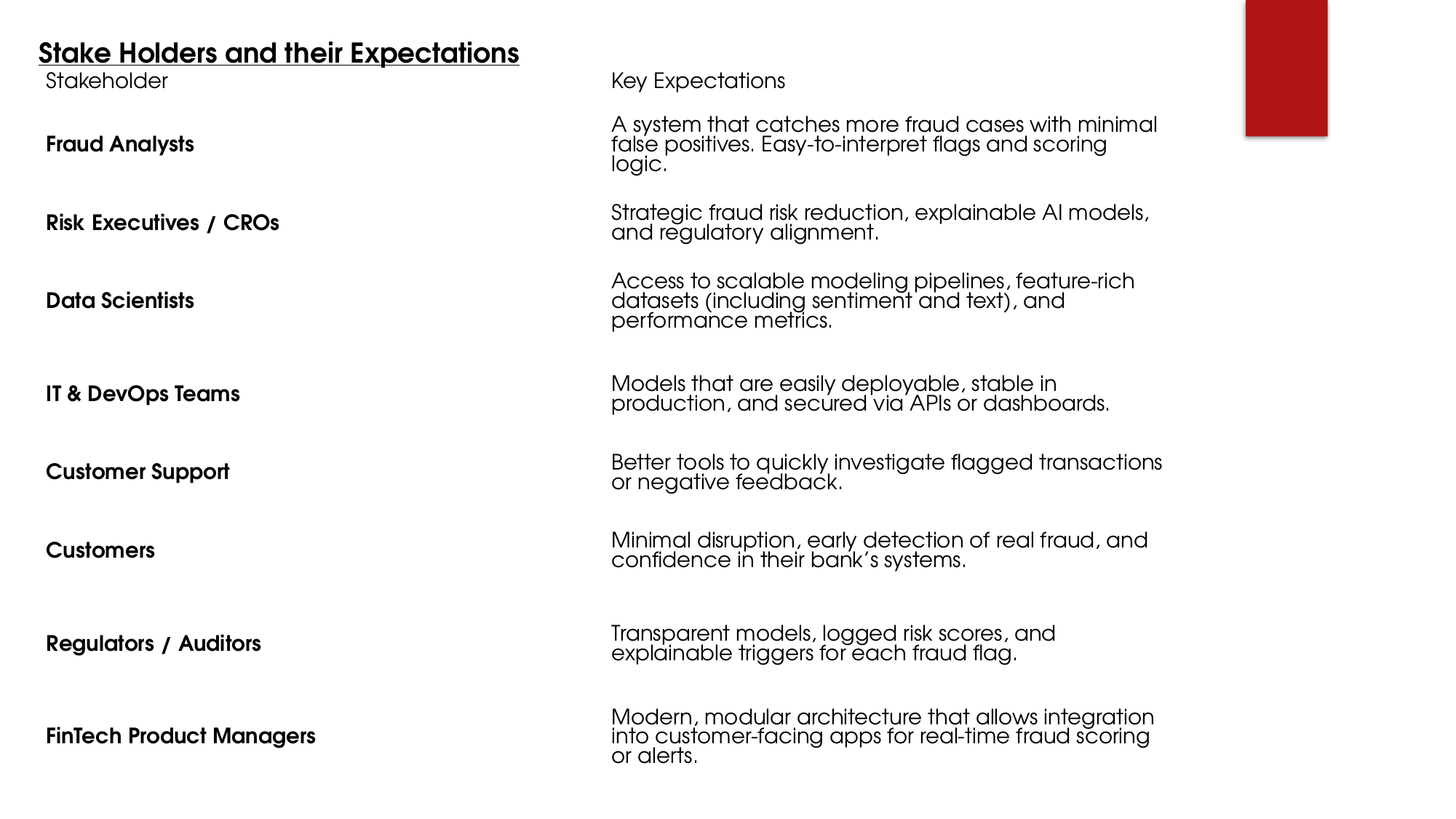

Stake Holders and their Expectations
| Stakeholder | Key Expectations |
| --- | --- |
| Fraud Analysts | A system that catches more fraud cases with minimal false positives. Easy-to-interpret flags and scoring logic. |
| Risk Executives / CROs | Strategic fraud risk reduction, explainable AI models, and regulatory alignment. |
| Data Scientists | Access to scalable modeling pipelines, feature-rich datasets (including sentiment and text), and performance metrics. |
| IT & DevOps Teams | Models that are easily deployable, stable in production, and secured via APIs or dashboards. |
| Customer Support | Better tools to quickly investigate flagged transactions or negative feedback. |
| Customers | Minimal disruption, early detection of real fraud, and confidence in their bank’s systems. |
| Regulators / Auditors | Transparent models, logged risk scores, and explainable triggers for each fraud flag. |
| FinTech Product Managers | Modern, modular architecture that allows integration into customer-facing apps for real-time fraud scoring or alerts. |